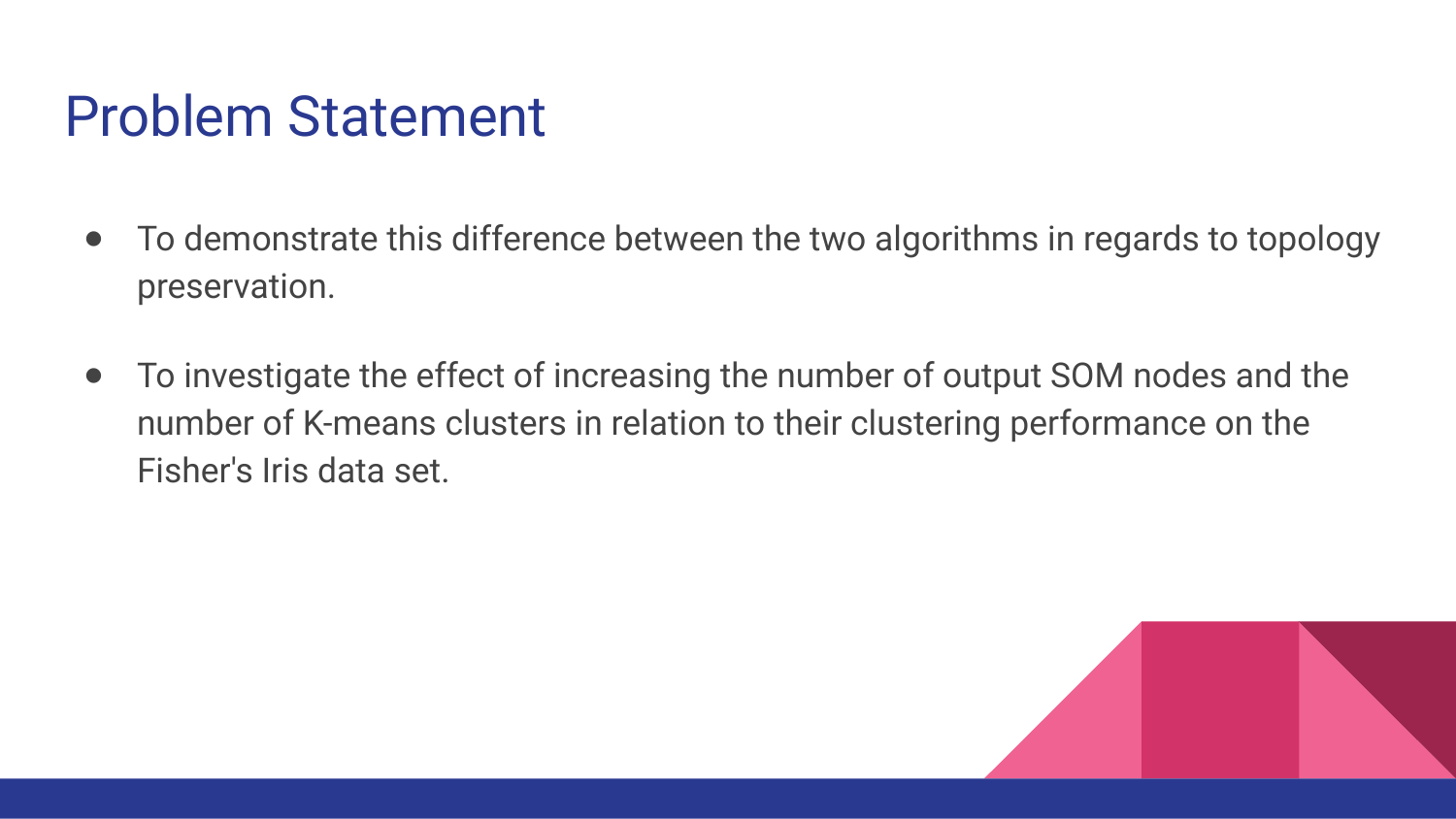

# Problem Statement
To demonstrate this difference between the two algorithms in regards to topology preservation.
To investigate the effect of increasing the number of output SOM nodes and the number of K-means clusters in relation to their clustering performance on the Fisher's Iris data set.